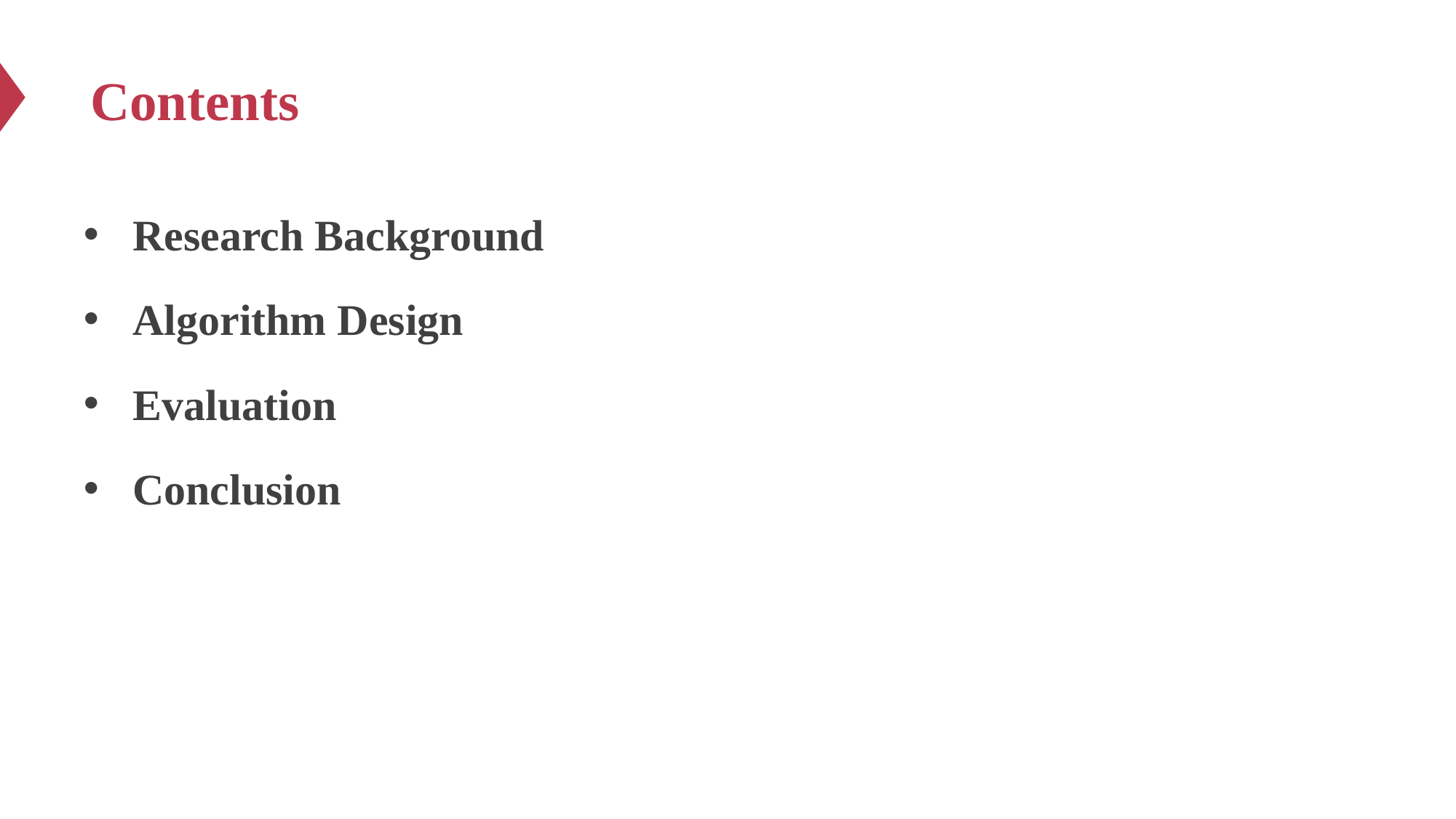

# Contents
Research Background
Algorithm Design
Evaluation
Conclusion